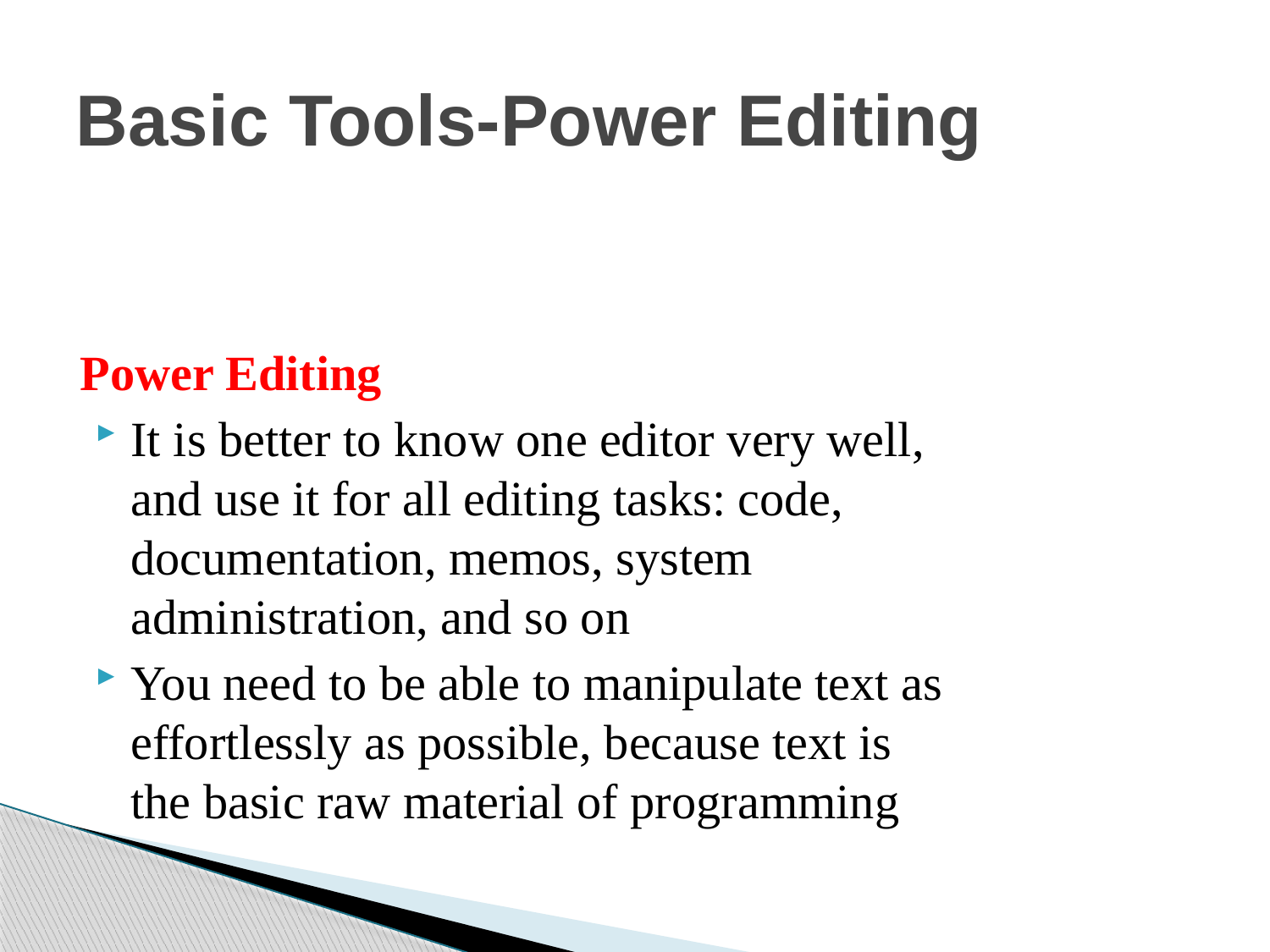

# Basic Tools-Power Editing
Power Editing
It is better to know one editor very well, and use it for all editing tasks: code, documentation, memos, system administration, and so on
You need to be able to manipulate text as effortlessly as possible, because text is the basic raw material of programming